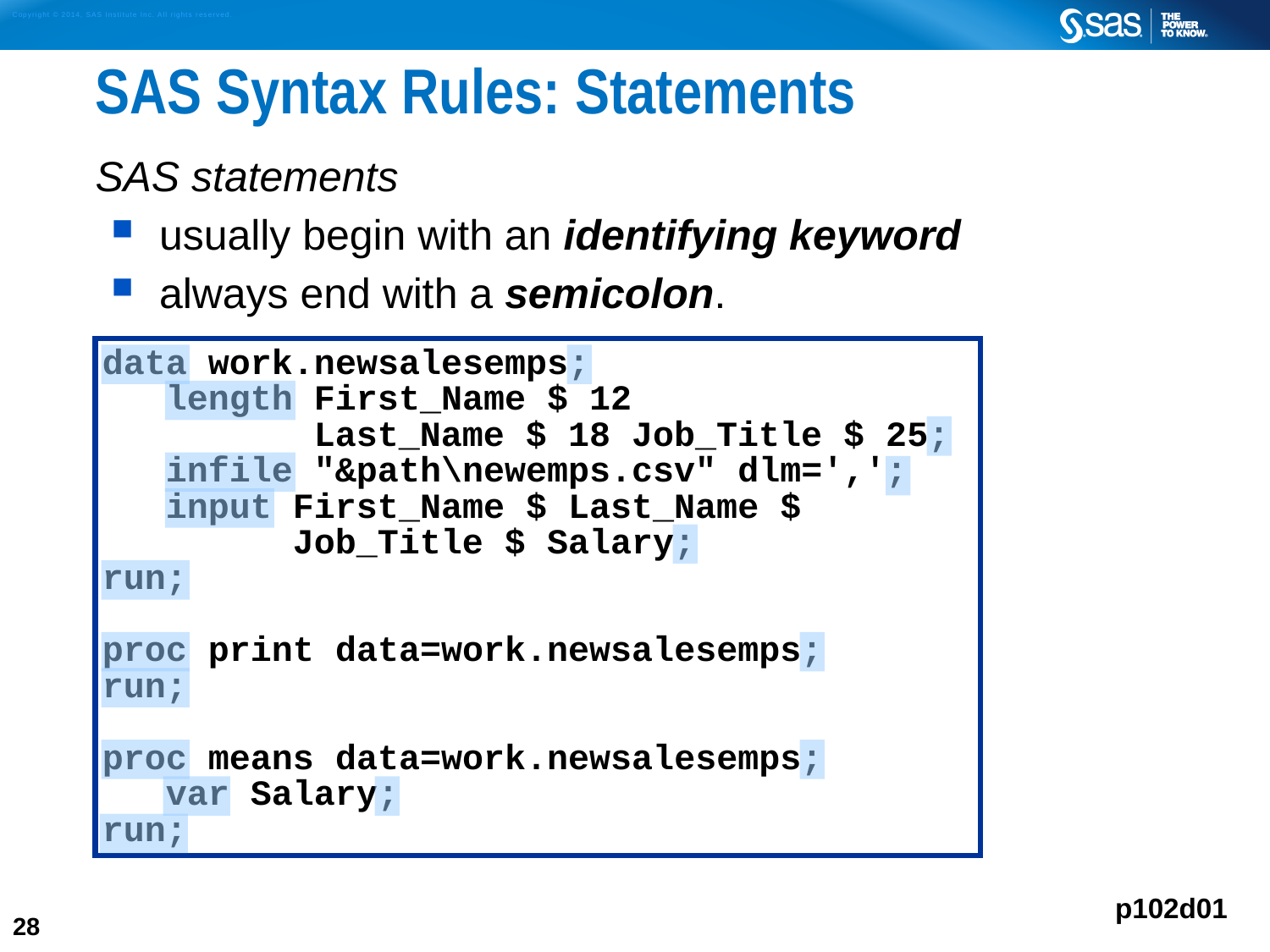

# SAS Syntax Rules: Statements
SAS statements
usually begin with an identifying keyword
always end with a semicolon.

data work.newsalesemps;
   length First_Name $ 12
          Last_Name $ 18 Job_Title $ 25;
   infile "&path\newemps.csv" dlm=',';
   input First_Name $ Last_Name $
         Job_Title $ Salary;
run;

proc print data=work.newsalesemps;
run;

proc means data=work.newsalesemps;
   var Salary;
run;

p102d01
28